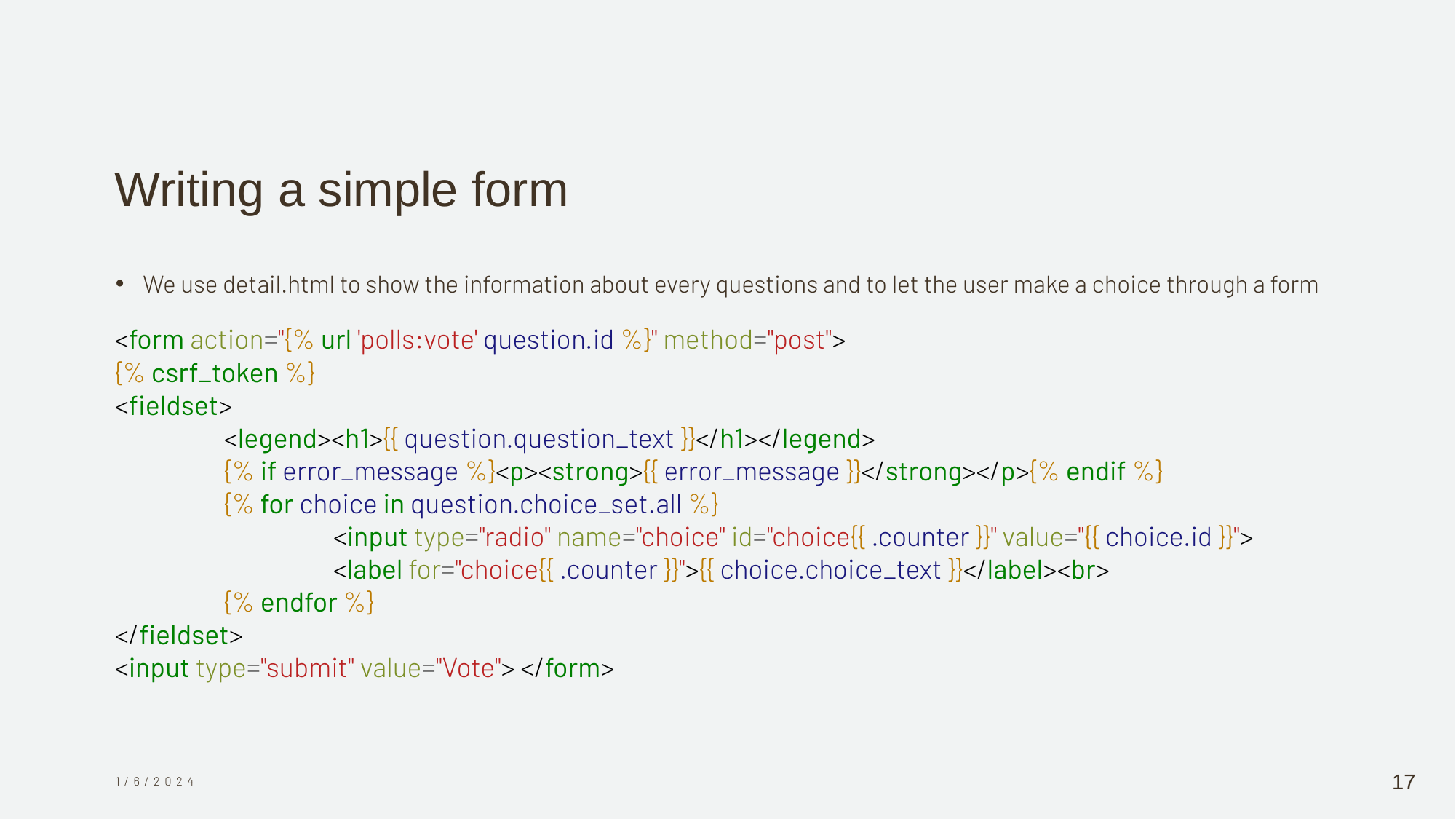

# Writing a simple form
We use detail.html to show the information about every questions and to let the user make a choice through a form

<form action="{% url 'polls:vote' question.id %}" method="post">
{% csrf_token %}
<fieldset>
	<legend><h1>{{ question.question_text }}</h1></legend>
	{% if error_message %}<p><strong>{{ error_message }}</strong></p>{% endif %}
	{% for choice in question.choice_set.all %}
		<input type="radio" name="choice" id="choice{{ .counter }}" value="{{ choice.id }}">
		<label for="choice{{ .counter }}">{{ choice.choice_text }}</label><br>
	{% endfor %}
</fieldset>
<input type="submit" value="Vote"> </form>
1/6/2024
17